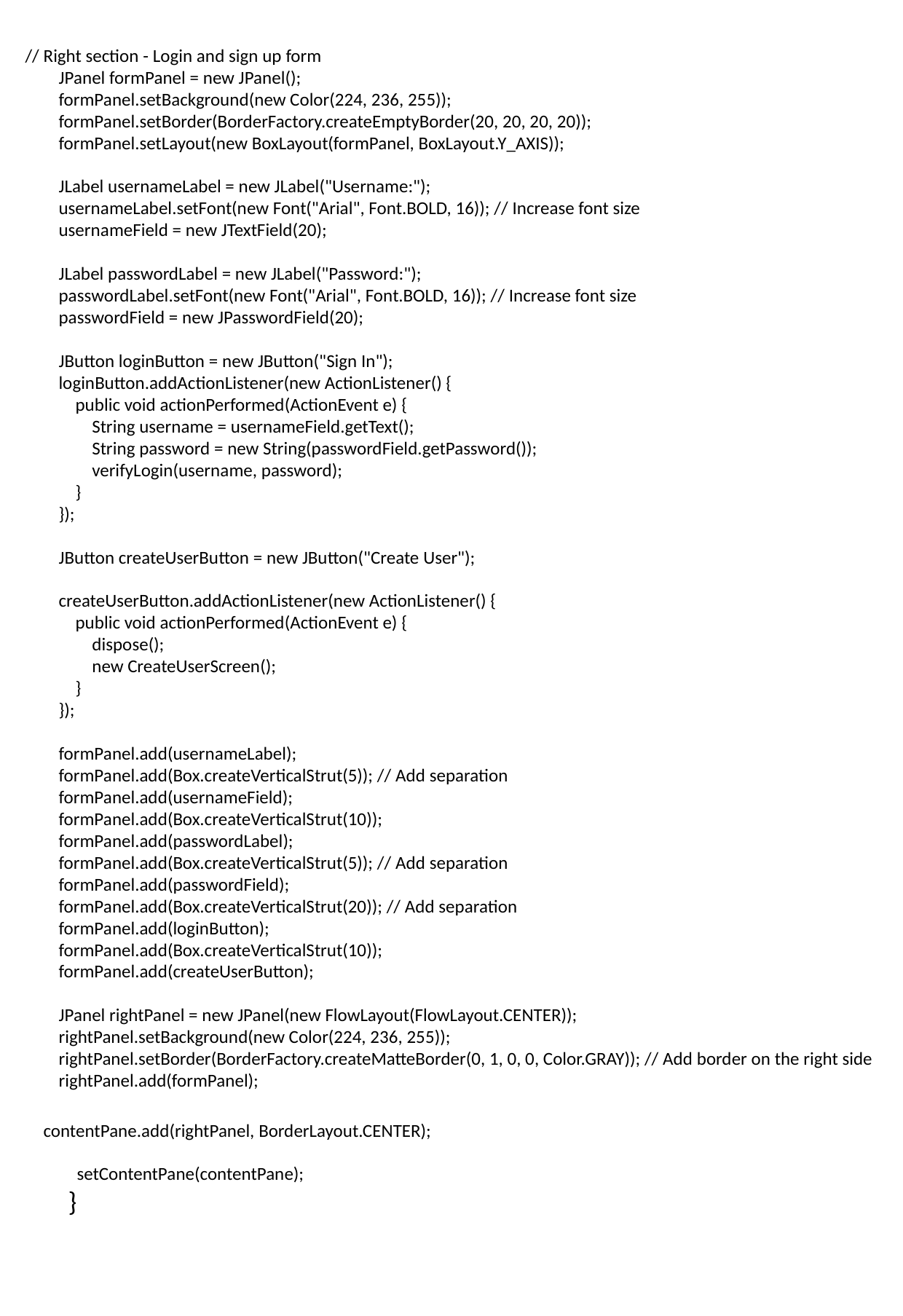

// Right section - Login and sign up form
        JPanel formPanel = new JPanel();
        formPanel.setBackground(new Color(224, 236, 255));
        formPanel.setBorder(BorderFactory.createEmptyBorder(20, 20, 20, 20));
        formPanel.setLayout(new BoxLayout(formPanel, BoxLayout.Y_AXIS));

        JLabel usernameLabel = new JLabel("Username:");
        usernameLabel.setFont(new Font("Arial", Font.BOLD, 16)); // Increase font size
        usernameField = new JTextField(20);

        JLabel passwordLabel = new JLabel("Password:");
        passwordLabel.setFont(new Font("Arial", Font.BOLD, 16)); // Increase font size
        passwordField = new JPasswordField(20);

        JButton loginButton = new JButton("Sign In");
        loginButton.addActionListener(new ActionListener() {
            public void actionPerformed(ActionEvent e) {
                String username = usernameField.getText();
                String password = new String(passwordField.getPassword());
                verifyLogin(username, password);
            }
        });

        JButton createUserButton = new JButton("Create User");

        createUserButton.addActionListener(new ActionListener() {
            public void actionPerformed(ActionEvent e) {
                dispose();
                new CreateUserScreen();
            }
        });

        formPanel.add(usernameLabel);
        formPanel.add(Box.createVerticalStrut(5)); // Add separation
        formPanel.add(usernameField);
        formPanel.add(Box.createVerticalStrut(10));
        formPanel.add(passwordLabel);
        formPanel.add(Box.createVerticalStrut(5)); // Add separation
        formPanel.add(passwordField);
        formPanel.add(Box.createVerticalStrut(20)); // Add separation
        formPanel.add(loginButton);
        formPanel.add(Box.createVerticalStrut(10));
        formPanel.add(createUserButton);

        JPanel rightPanel = new JPanel(new FlowLayout(FlowLayout.CENTER));
        rightPanel.setBackground(new Color(224, 236, 255));
        rightPanel.setBorder(BorderFactory.createMatteBorder(0, 1, 0, 0, Color.GRAY)); // Add border on the right side
        rightPanel.add(formPanel);
contentPane.add(rightPanel, BorderLayout.CENTER);

        setContentPane(contentPane);
    }